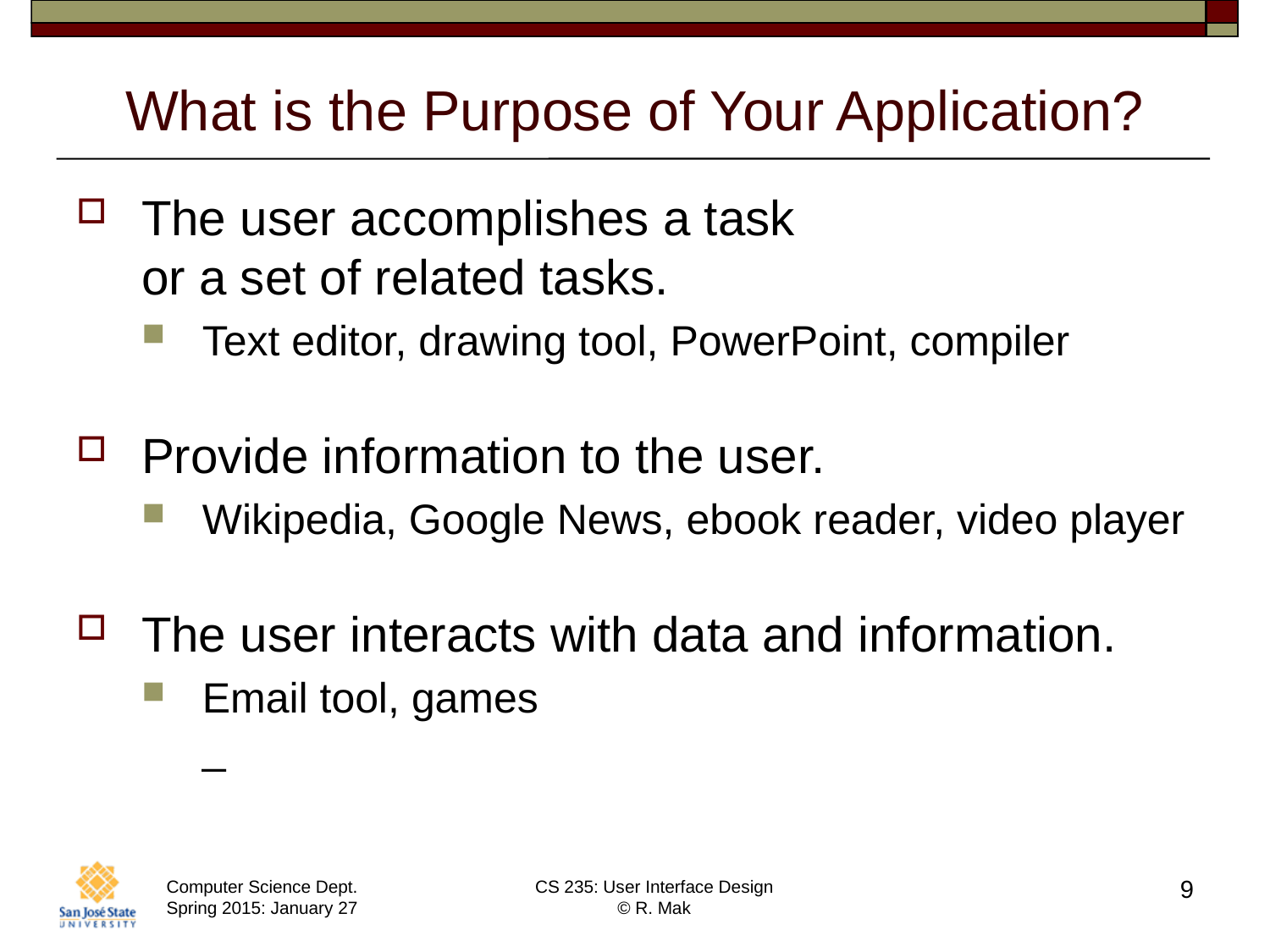

# What is the Purpose of Your Application?
The user accomplishes a task
or a set of related tasks.
Text editor, drawing tool, PowerPoint, compiler

Provide information to the user.
Wikipedia, Google News, ebook reader, video player

The user interacts with data and information.
Email tool, games
_
9